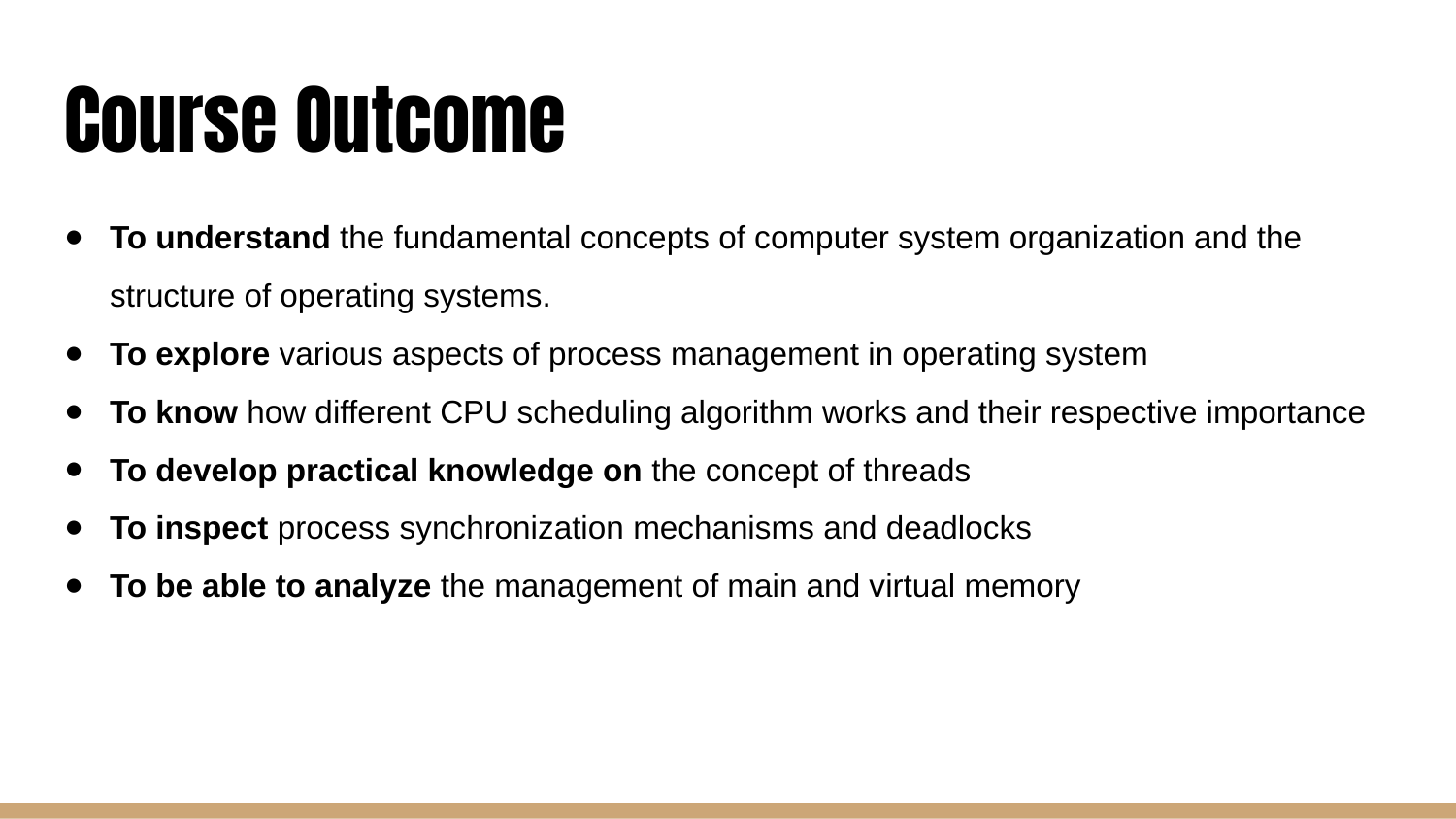

# Course Outcome
To understand the fundamental concepts of computer system organization and the structure of operating systems.
To explore various aspects of process management in operating system
To know how different CPU scheduling algorithm works and their respective importance
To develop practical knowledge on the concept of threads
To inspect process synchronization mechanisms and deadlocks
To be able to analyze the management of main and virtual memory